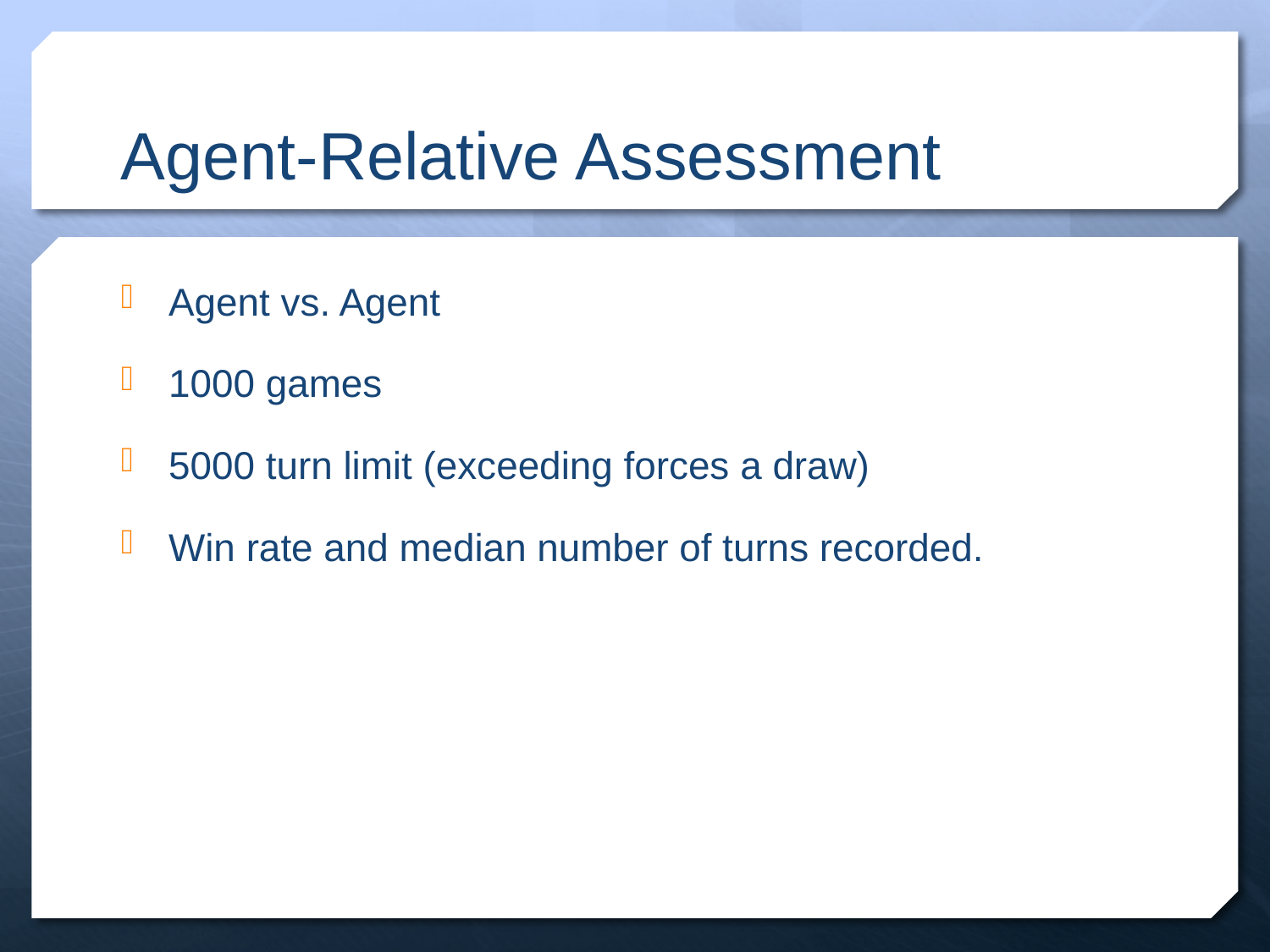

# Agent-Relative Assessment
Agent vs. Agent
1000 games
5000 turn limit (exceeding forces a draw)
Win rate and median number of turns recorded.